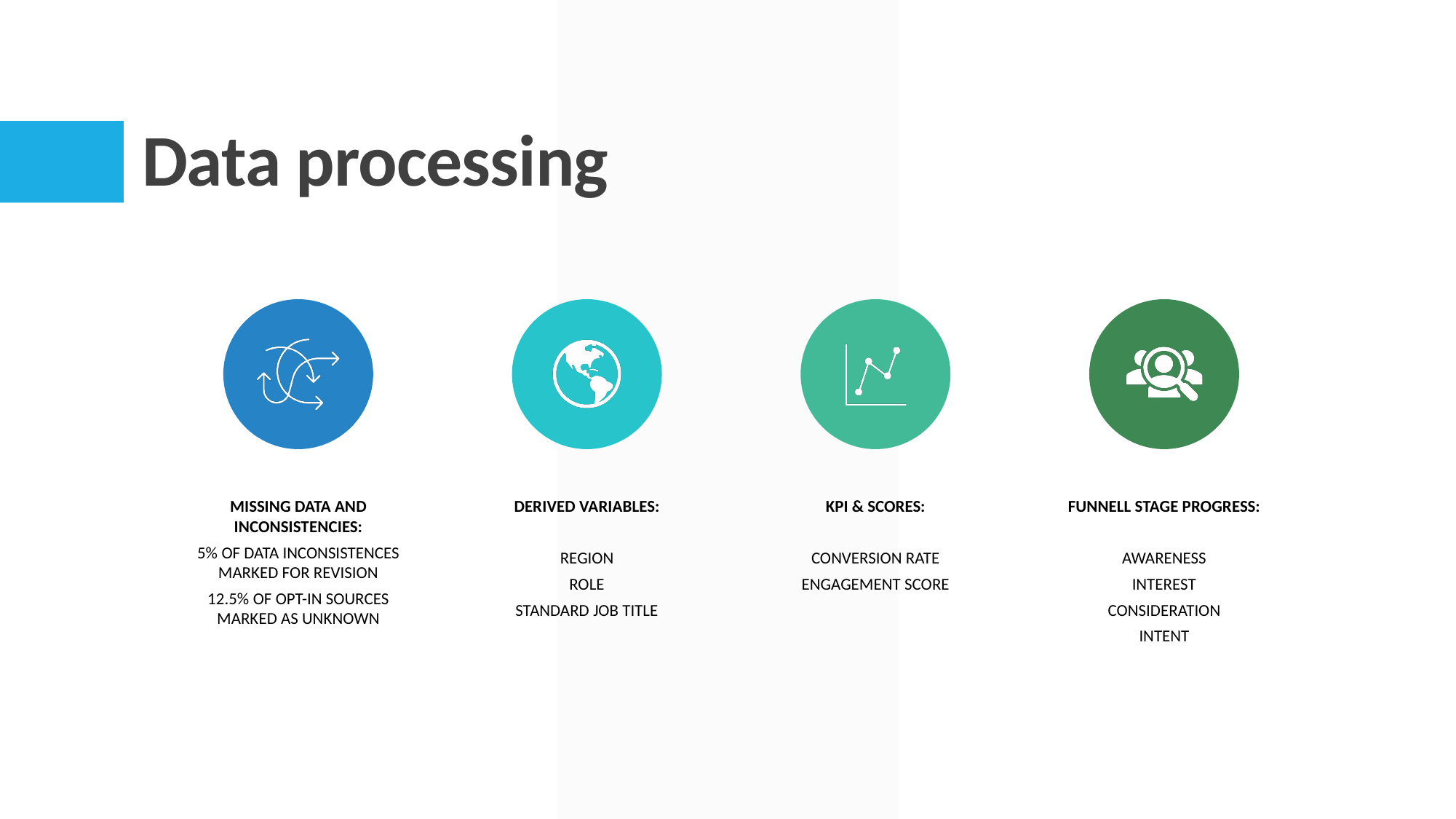

# Data processing
Missing data and inconsistencies:
5% of data inconsistences marked for revision
12.5% of opt-in sources marked as unknown
Derived variables:

Region
Role
Standard Job title
KPI & scores:

Conversion rate
Engagement score

Funnell stage progress:

Awareness
interest
Consideration
intent